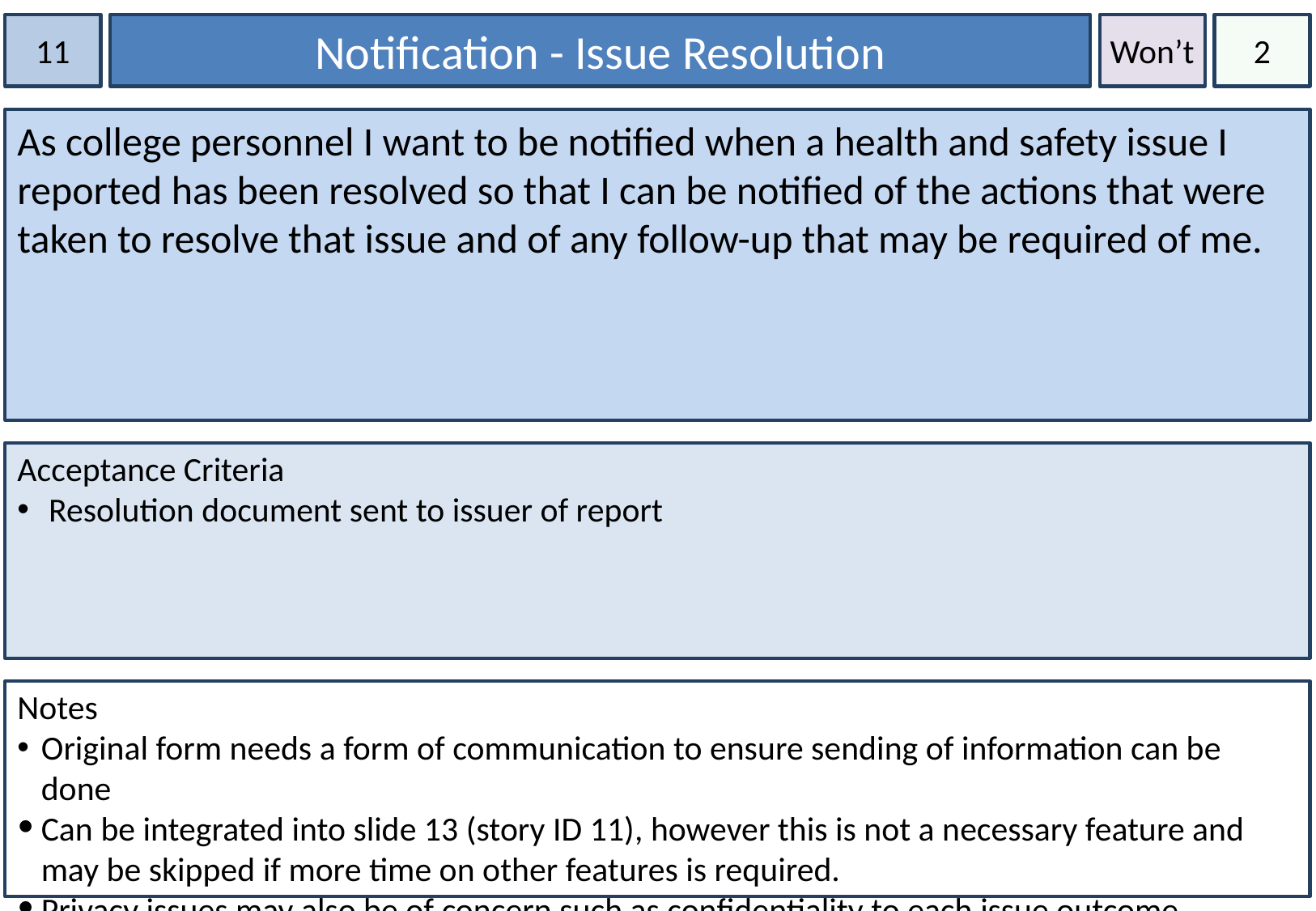

11
Notification - Issue Resolution
Won’t
2
As college personnel I want to be notified when a health and safety issue I reported has been resolved so that I can be notified of the actions that were taken to resolve that issue and of any follow-up that may be required of me.
Acceptance Criteria
 Resolution document sent to issuer of report
Notes
Original form needs a form of communication to ensure sending of information can be done
Can be integrated into slide 13 (story ID 11), however this is not a necessary feature and may be skipped if more time on other features is required.
Privacy issues may also be of concern such as confidentiality to each issue outcome.